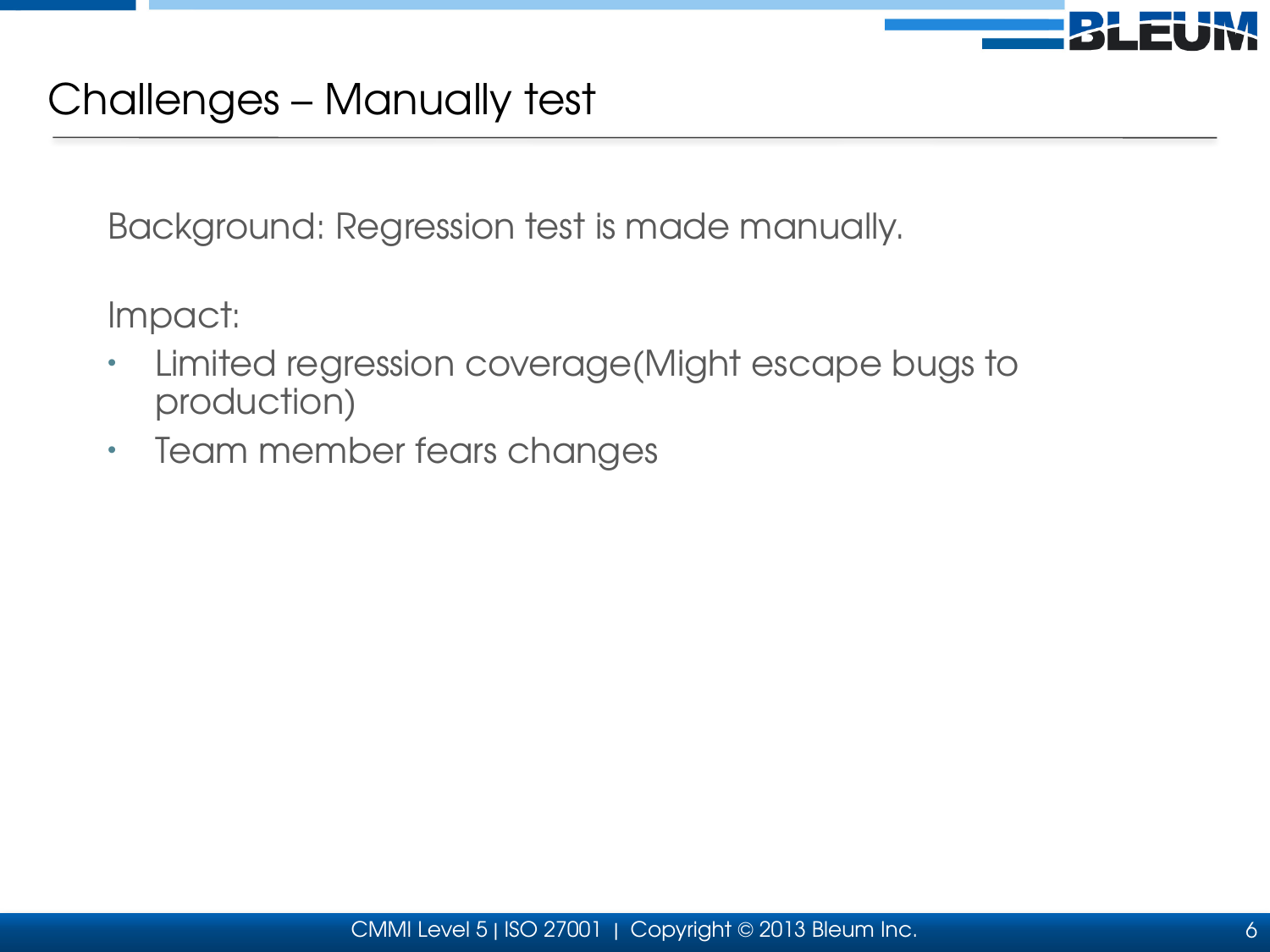

Challenges – Manually test
Background: Regression test is made manually.

Impact:
Limited regression coverage(Might escape bugs to production)
Team member fears changes
6